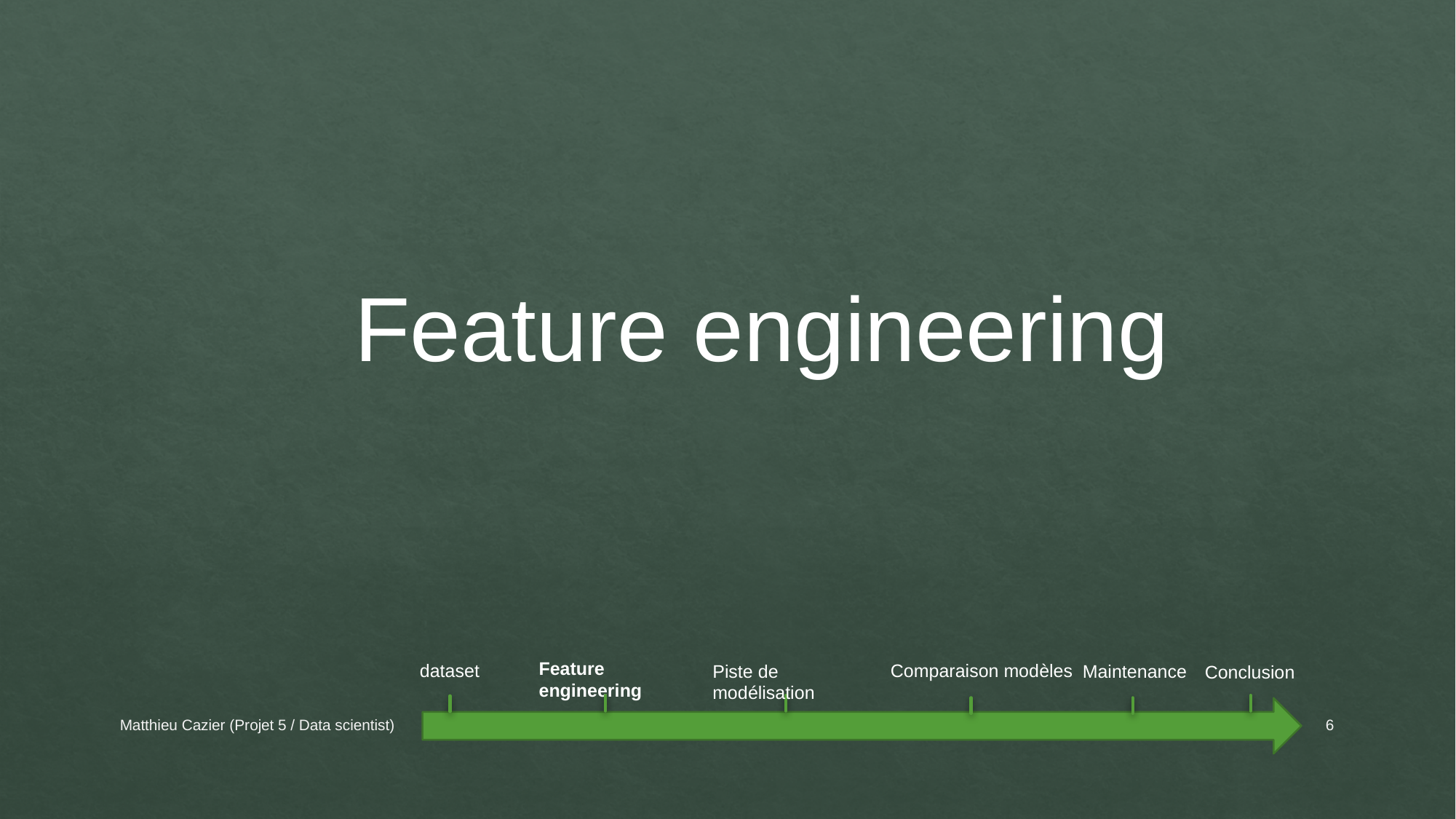

Feature engineering
Feature engineering
Comparaison modèles
dataset
Piste de modélisation
Conclusion

Maintenance
Matthieu Cazier (Projet 5 / Data scientist)
6